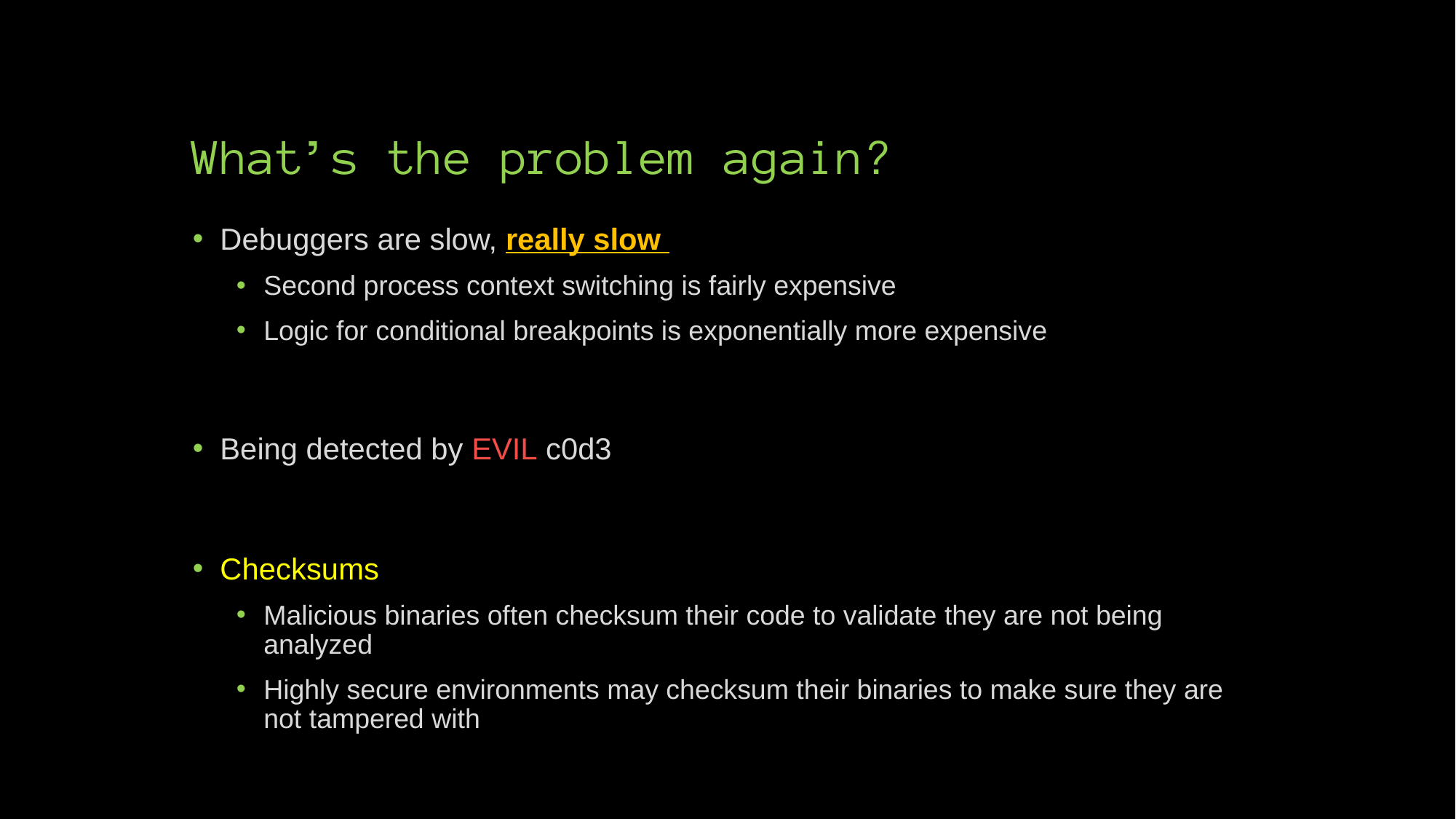

# What’s the problem again?
Debuggers are slow, really slow
Second process context switching is fairly expensive
Logic for conditional breakpoints is exponentially more expensive

Being detected by EVIL c0d3

Checksums
Malicious binaries often checksum their code to validate they are not being analyzed
Highly secure environments may checksum their binaries to make sure they are not tampered with